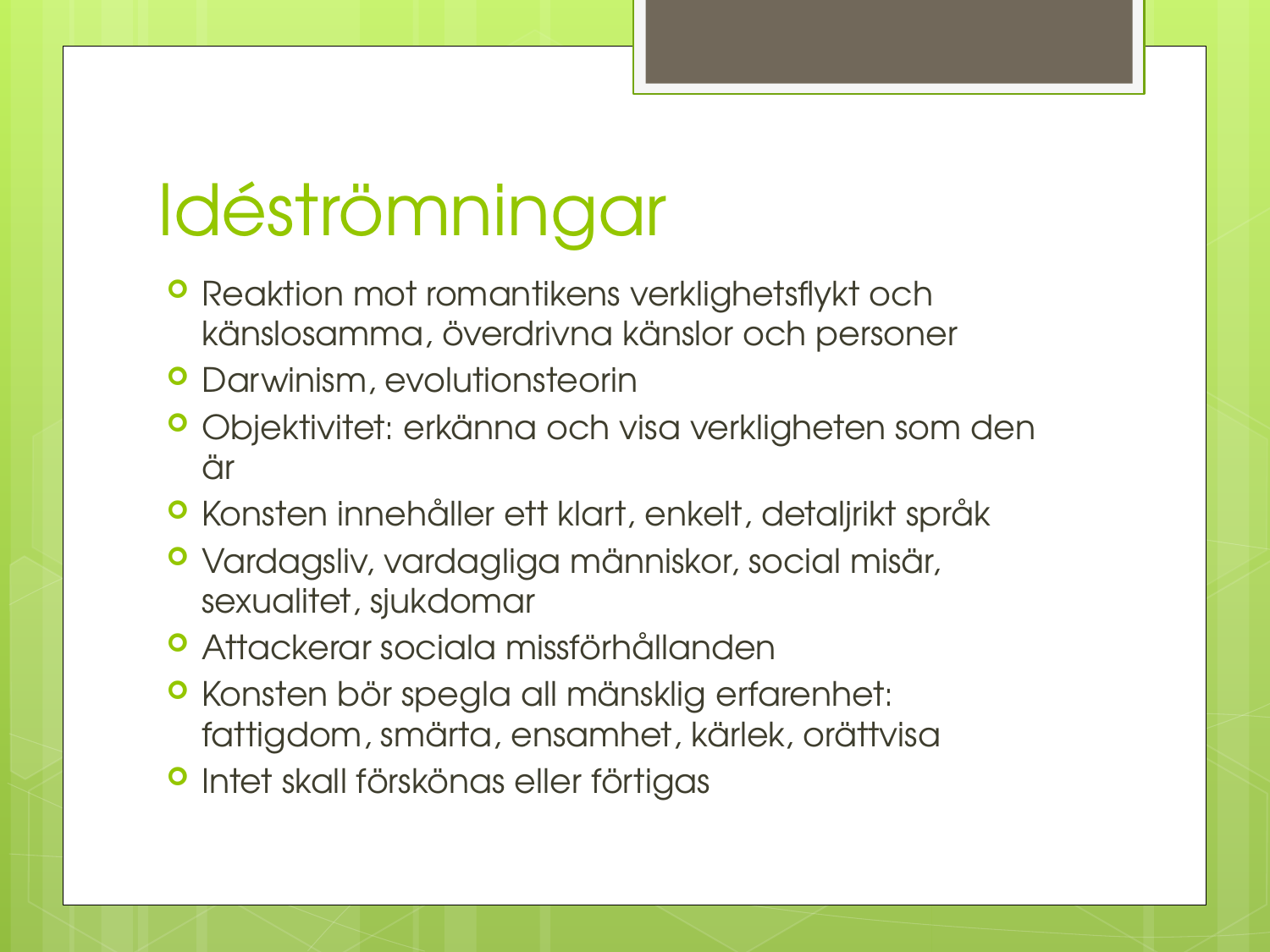

# Idéströmningar
Reaktion mot romantikens verklighetsflykt och känslosamma, överdrivna känslor och personer
Darwinism, evolutionsteorin
Objektivitet: erkänna och visa verkligheten som den är
Konsten innehåller ett klart, enkelt, detaljrikt språk
Vardagsliv, vardagliga människor, social misär, sexualitet, sjukdomar
Attackerar sociala missförhållanden
Konsten bör spegla all mänsklig erfarenhet: fattigdom, smärta, ensamhet, kärlek, orättvisa
Intet skall förskönas eller förtigas